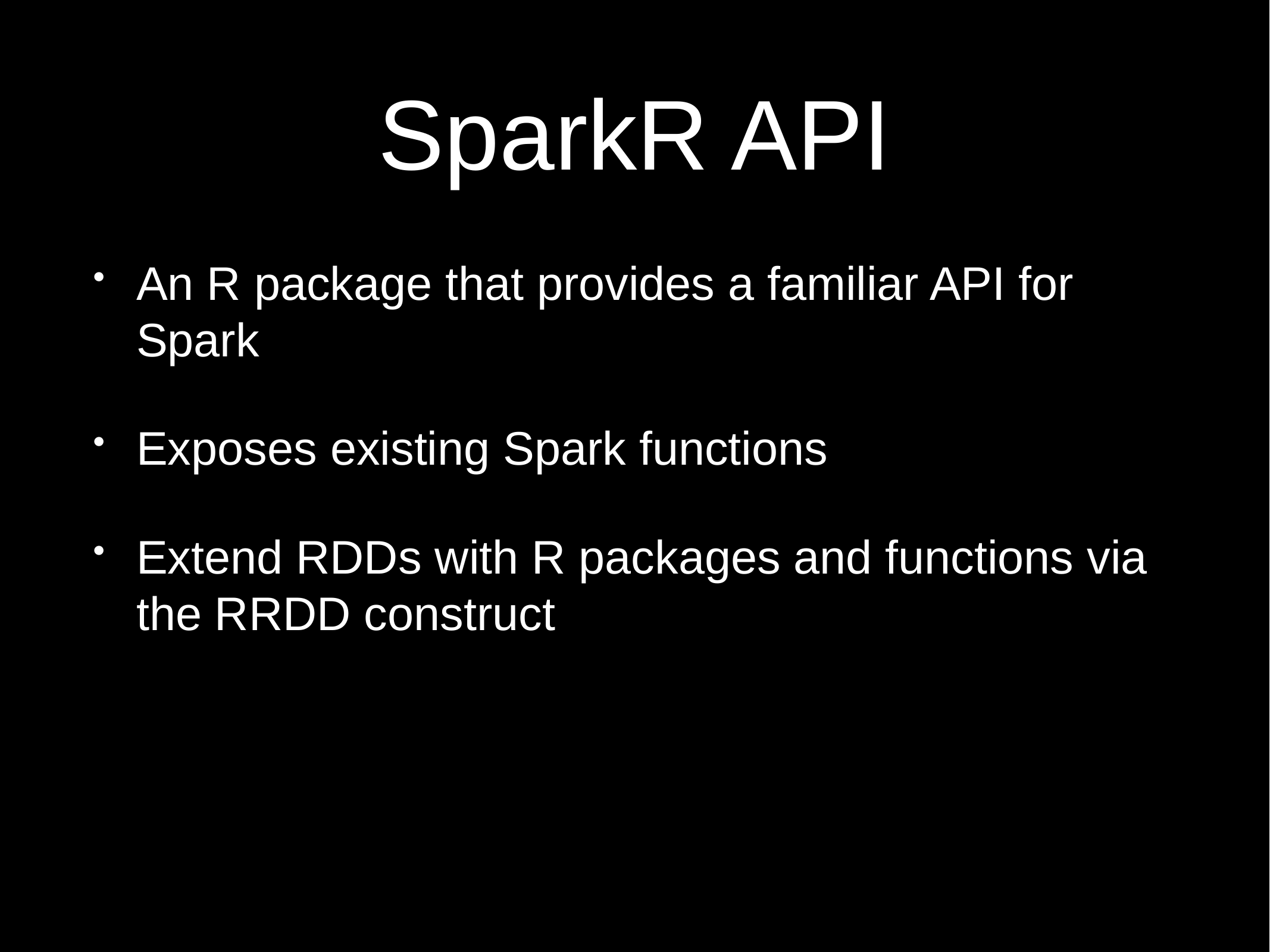

# SparkR API
An R package that provides a familiar API for Spark
Exposes existing Spark functions
Extend RDDs with R packages and functions via the RRDD construct